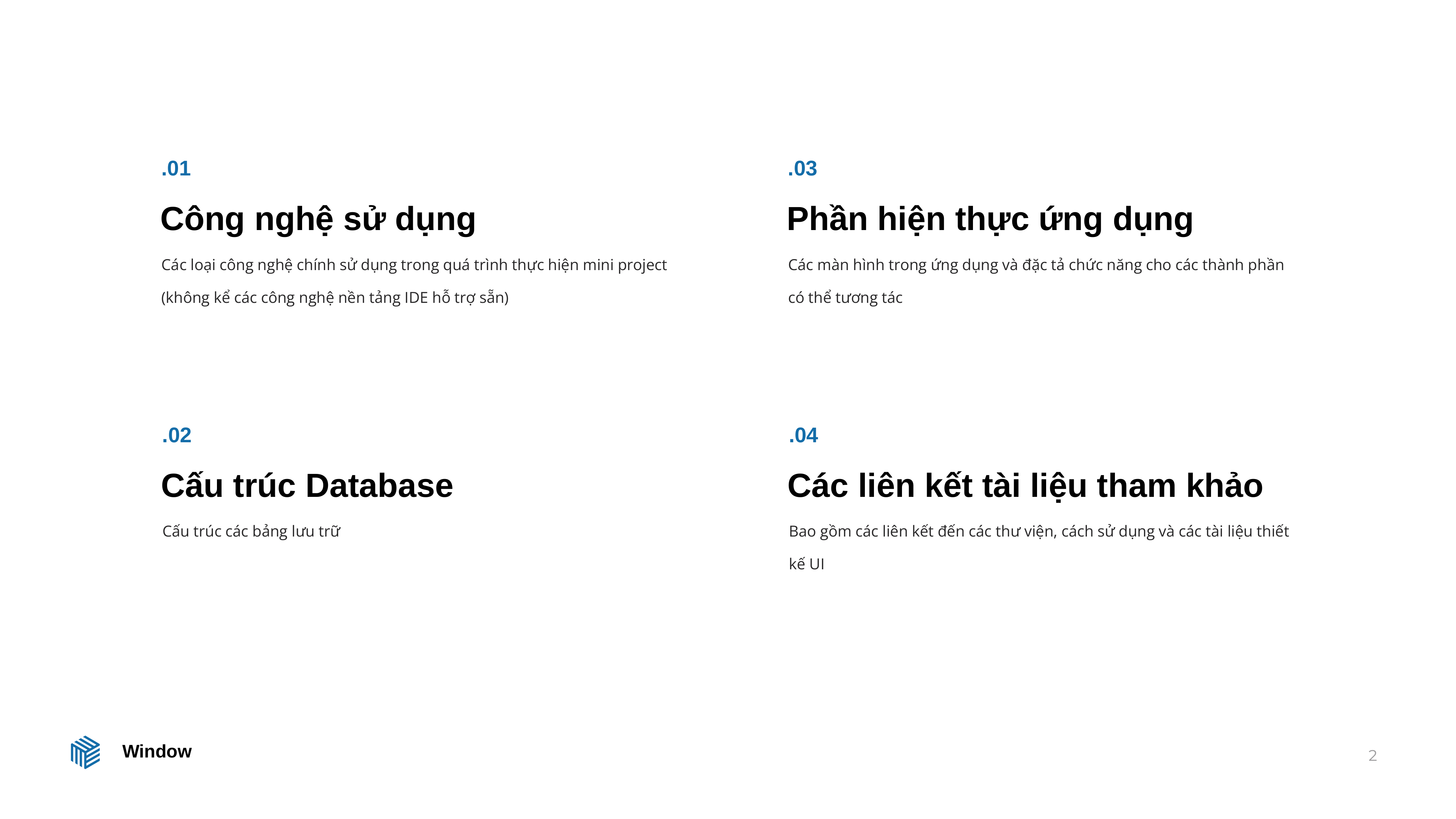

.01
Công nghệ sử dụng
Các loại công nghệ chính sử dụng trong quá trình thực hiện mini project (không kể các công nghệ nền tảng IDE hỗ trợ sẵn)
.03
Phần hiện thực ứng dụng
Các màn hình trong ứng dụng và đặc tả chức năng cho các thành phần có thể tương tác
.02
Cấu trúc Database
Cấu trúc các bảng lưu trữ
.04
Các liên kết tài liệu tham khảo
Bao gồm các liên kết đến các thư viện, cách sử dụng và các tài liệu thiết kế UI
2